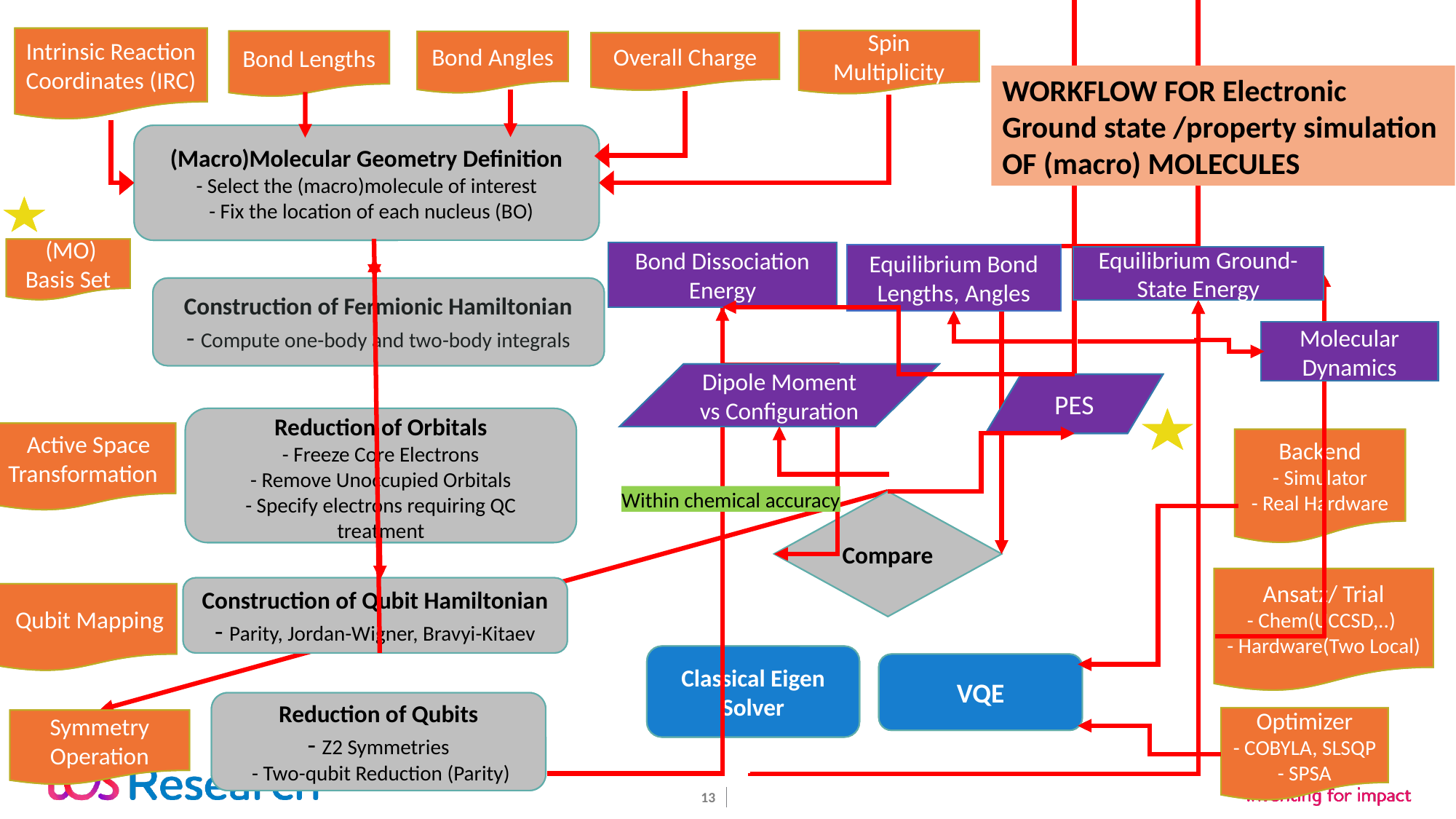

Intrinsic Reaction Coordinates (IRC)
Intrinsic Reaction Coordinates (IRC)
Spin Multiplicity
Spin Multiplicity
Bond Lengths
Bond Lengths
Bond Angles
Bond Angles
Overall Charge
Overall Charge
WORKFLOW FOR Electronic Ground state /property simulation of (macro) MOLECULES
WORKFLOW FOR Electronic Ground state /property simulation OF (macro) MOLECULES
(Macro)Molecular Geometry Definition
- Select the (macro)molecule of interest
  - Fix the location of each nucleus (BO)
(Macro)Molecular Geometry Definition
- Select the (macro)molecule of interest
  - Fix the location of each nucleus (BO)

 (MO) Basis Set
 (MO) Basis Set
Bond Dissociation Energy
Bond Dissociation Energy
Equilibrium Bond Lengths, Angles
Equilibrium Bond Lengths, Angles
Equilibrium Ground-State Energy
Equilibrium Ground-State Energy

Construction of Fermionic Hamiltonian
- Compute one-body and two-body integrals

Construction of Fermionic Hamiltonian
- Compute one-body and two-body integrals

Molecular Dynamics
Molecular Dynamics
Dipole Moment vs Configuration
Dipole Moment vs Configuration
PES
PES

Reduction of Orbitals
- Freeze Core Electrons
- Remove Unoccupied Orbitals
- Specify electrons requiring QC treatment

Reduction of Orbitals
- Freeze Core Electrons
- Remove Unoccupied Orbitals
- Specify electrons requiring QC treatment

 Active Space Transformation
 Active Space Transformation
Backend
- Simulator
- Real Hardware
Backend
- Simulator
- Real Hardware
Within chemical accuracy
Compare
Compare
Ansatz/ Trial
- Chem(UCCSD,..)
- Hardware(Two Local)
Ansatz/ Trial
- Chem(UCCSD,..)
- Hardware(Two Local)

Construction of Qubit Hamiltonian
- Parity, Jordan-Wigner, Bravyi-Kitaev

Construction of Qubit Hamiltonian
- Parity, Jordan-Wigner, Bravyi-Kitaev

 Qubit Mapping
 Qubit Mapping
Classical Eigen Solver
Classical Eigen Solver
VQE
VQE

Reduction of Qubits
- Z2 Symmetries
 - Two-qubit Reduction (Parity)

Reduction of Qubits
- Z2 Symmetries
 - Two-qubit Reduction (Parity)

Optimizer
- COBYLA, SLSQP
- SPSA
Optimizer
- COBYLA, SLSQP
- SPSA
Symmetry Operation
Symmetry Operation